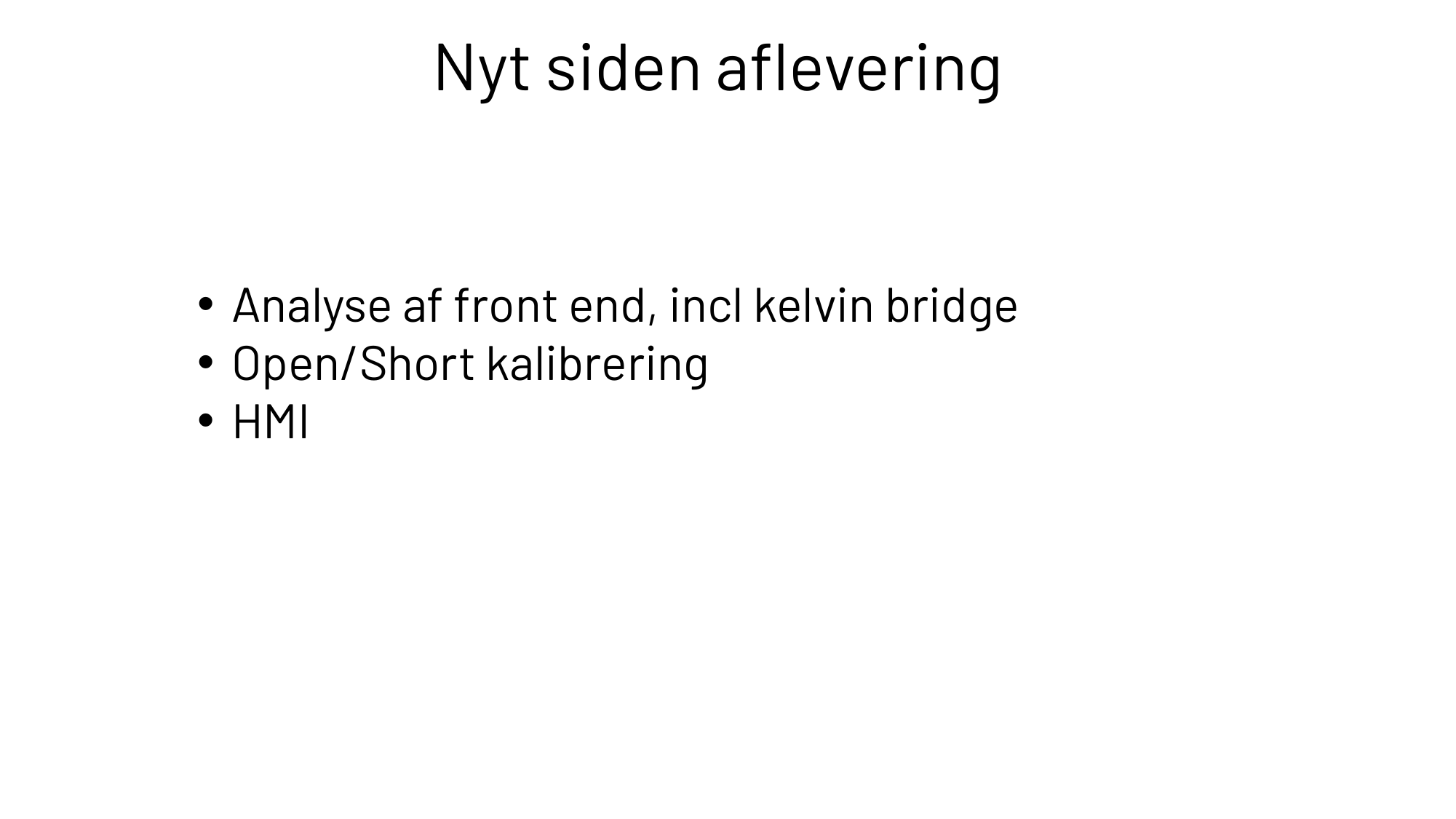

# Nyt siden aflevering
Analyse af front end, incl kelvin bridge
Open/Short kalibrering
HMI